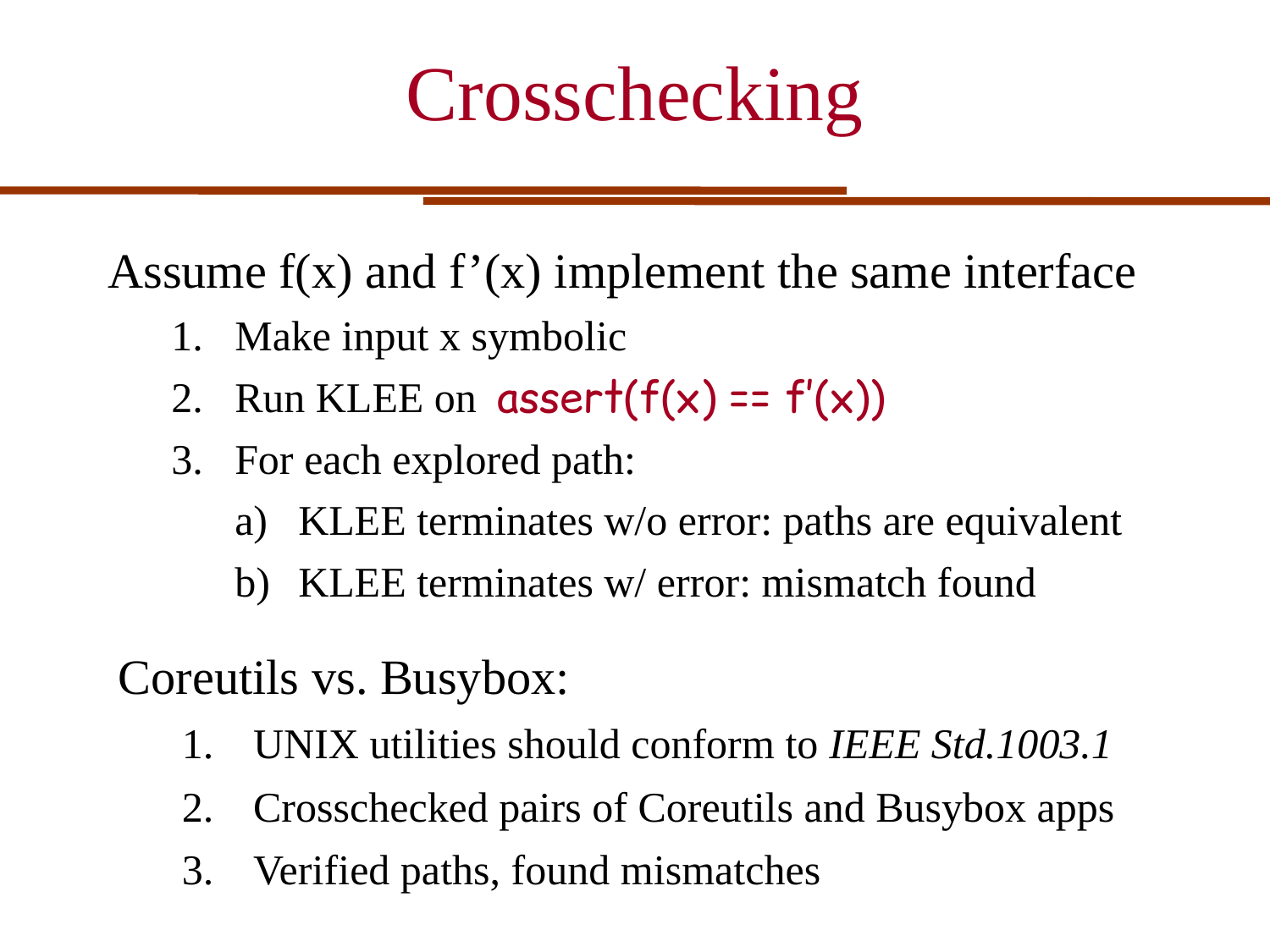

Crosschecking
Assume f(x) and f’(x) implement the same interface
Make input x symbolic
Run KLEE on  assert(f(x) == f’(x))
For each explored path:
KLEE terminates w/o error: paths are equivalent
KLEE terminates w/ error: mismatch found

Coreutils vs. Busybox:
UNIX utilities should conform to IEEE Std.1003.1
Crosschecked pairs of Coreutils and Busybox apps
Verified paths, found mismatches